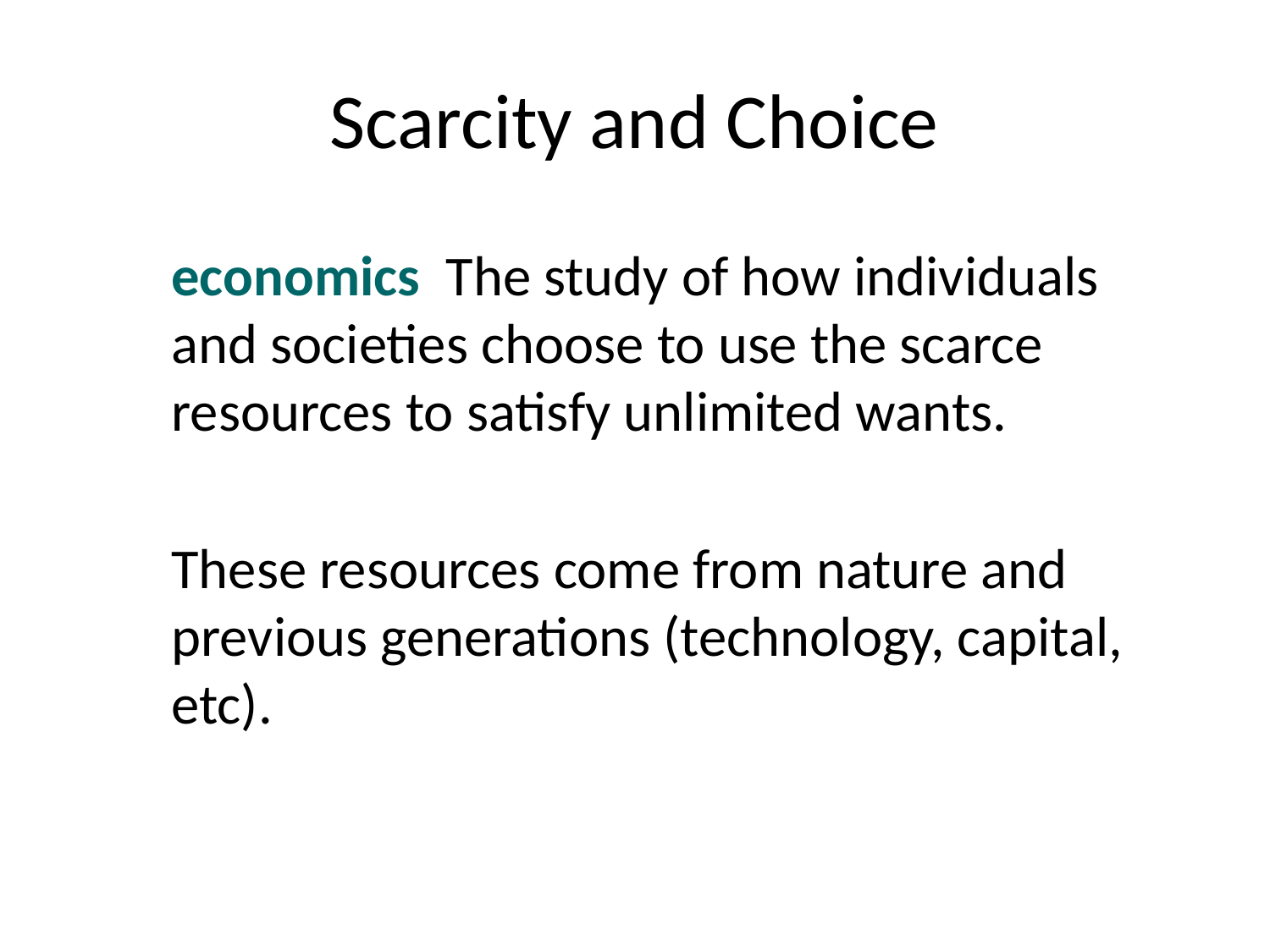

# Scarcity and Choice
economics  The study of how individuals and societies choose to use the scarce resources to satisfy unlimited wants.

These resources come from nature and previous generations (technology, capital, etc).